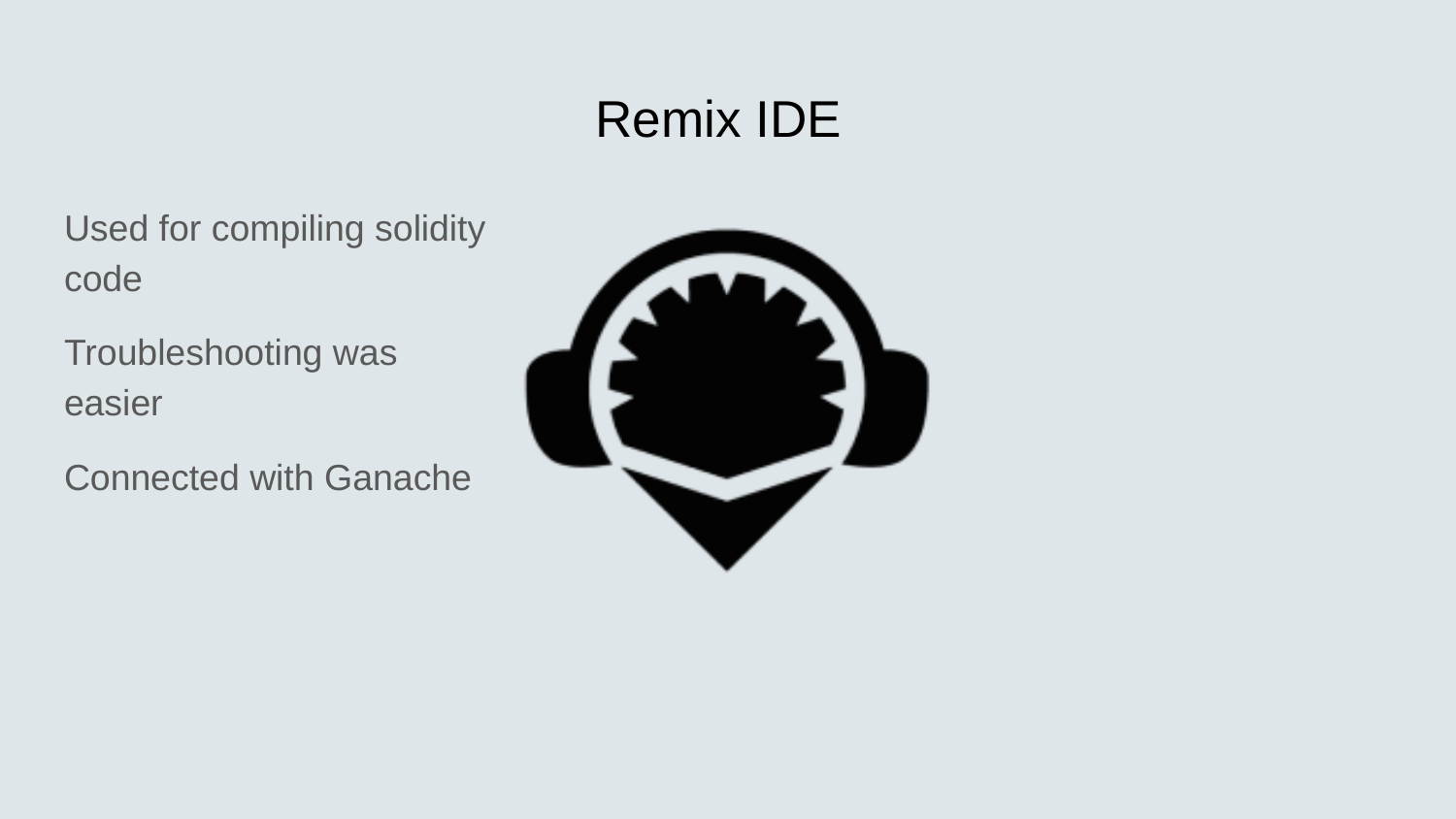

# Remix IDE
Used for compiling solidity code
Troubleshooting was easier
Connected with Ganache